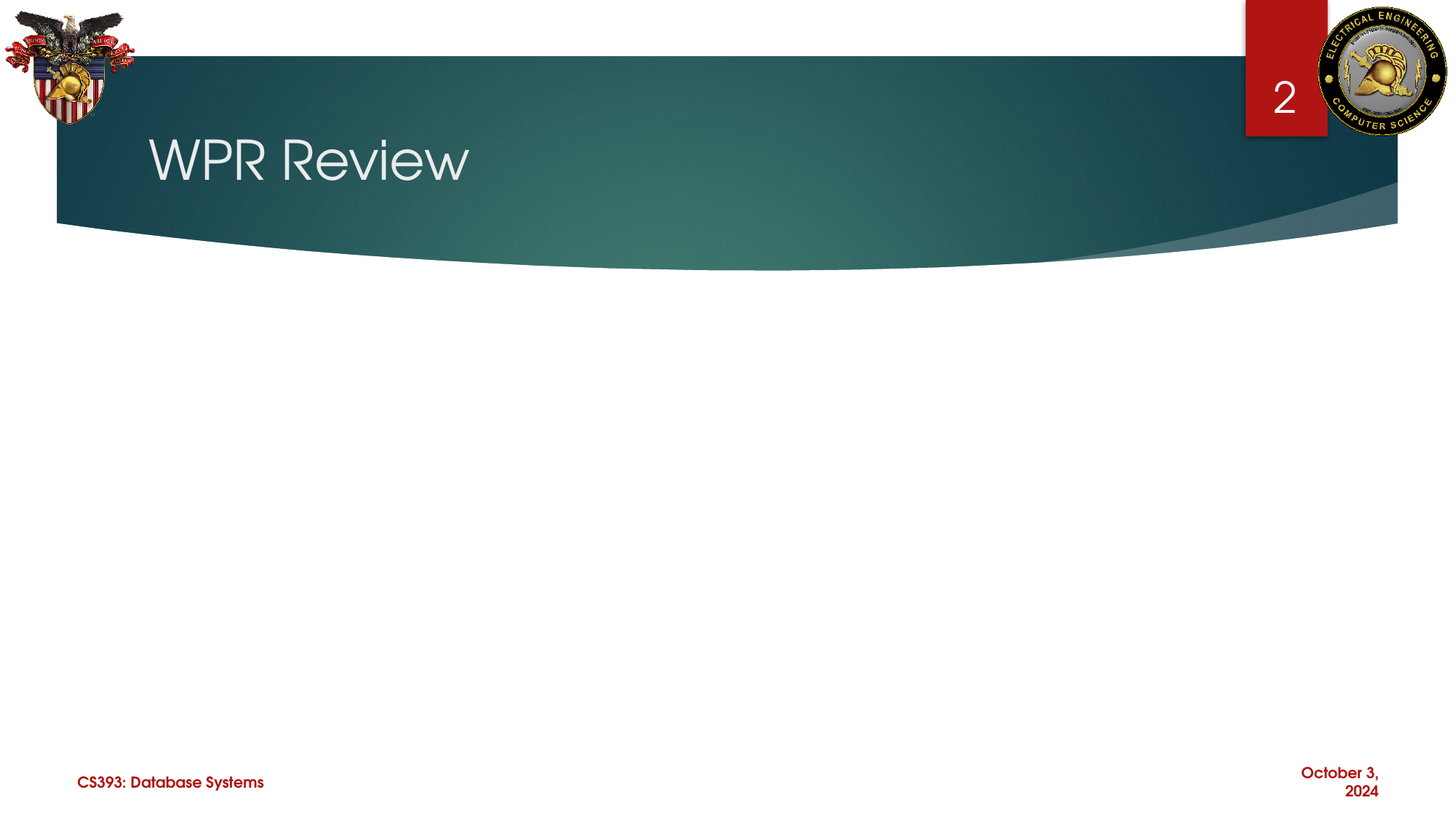

2
# WPR Review

CS393: Database Systems
October 3, 2024